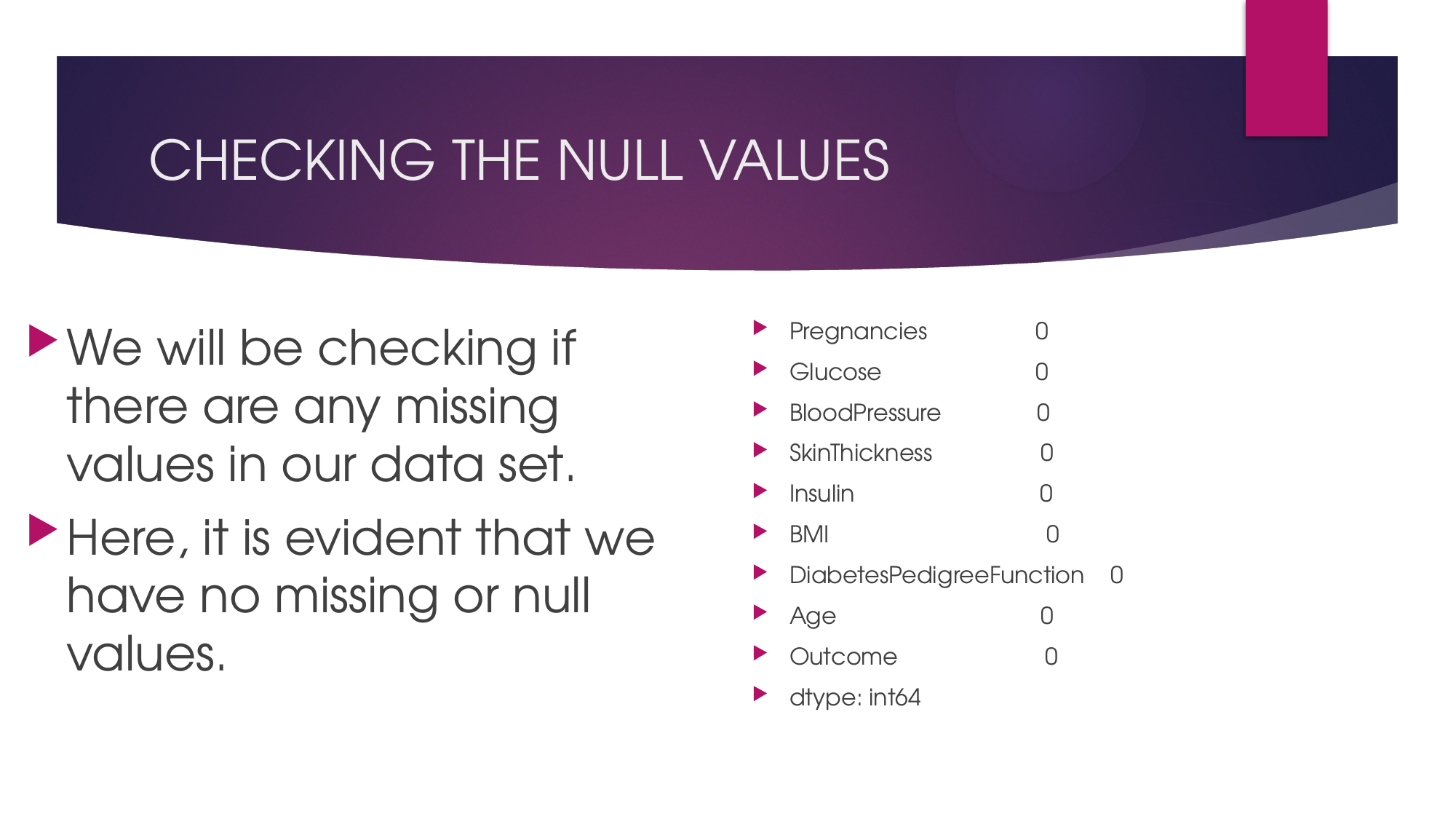

# CHECKING THE NULL VALUES
We will be checking if there are any missing values in our data set.
Here, it is evident that we have no missing or null values.
Pregnancies                 0
Glucose                        0
BloodPressure               0
SkinThickness                 0
Insulin                             0
BMI                                  0
DiabetesPedigreeFunction    0
Age                                0
Outcome                       0
dtype: int64